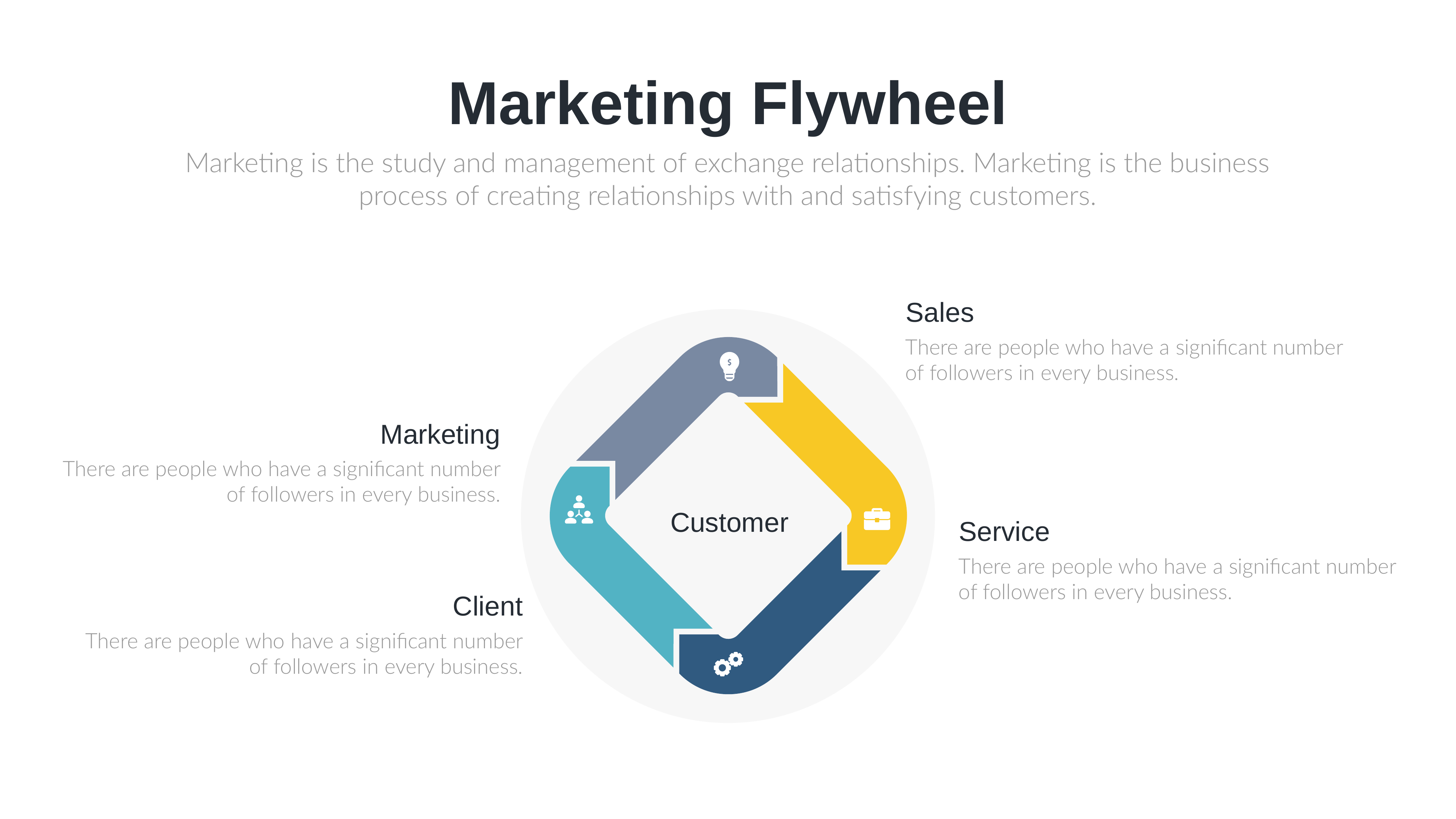

Marketing Flywheel
Marketing is the study and management of exchange relationships. Marketing is the business process of creating relationships with and satisfying customers.
Sales
There are people who have a significant number of followers in every business.

Marketing
There are people who have a significant number of followers in every business.

Customer

Service
There are people who have a significant number of followers in every business.
Client
There are people who have a significant number of followers in every business.